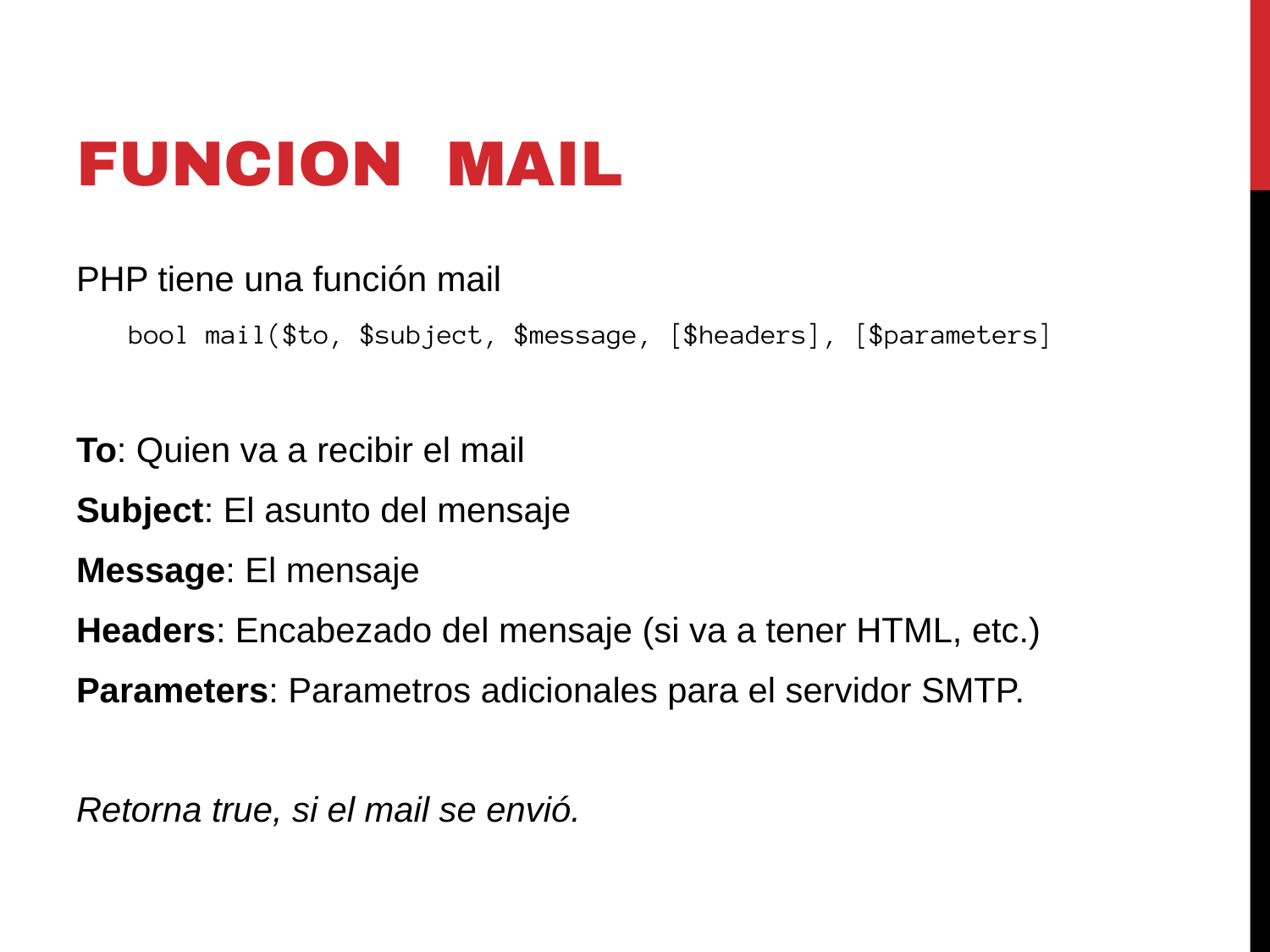

# Funcion  Mail
PHP tiene una función mail
bool mail($to, $subject, $message, [$headers], [$parameters]

To: Quien va a recibir el mail
Subject: El asunto del mensaje
Message: El mensaje
Headers: Encabezado del mensaje (si va a tener HTML, etc.)
Parameters: Parametros adicionales para el servidor SMTP.

Retorna true, si el mail se envió.